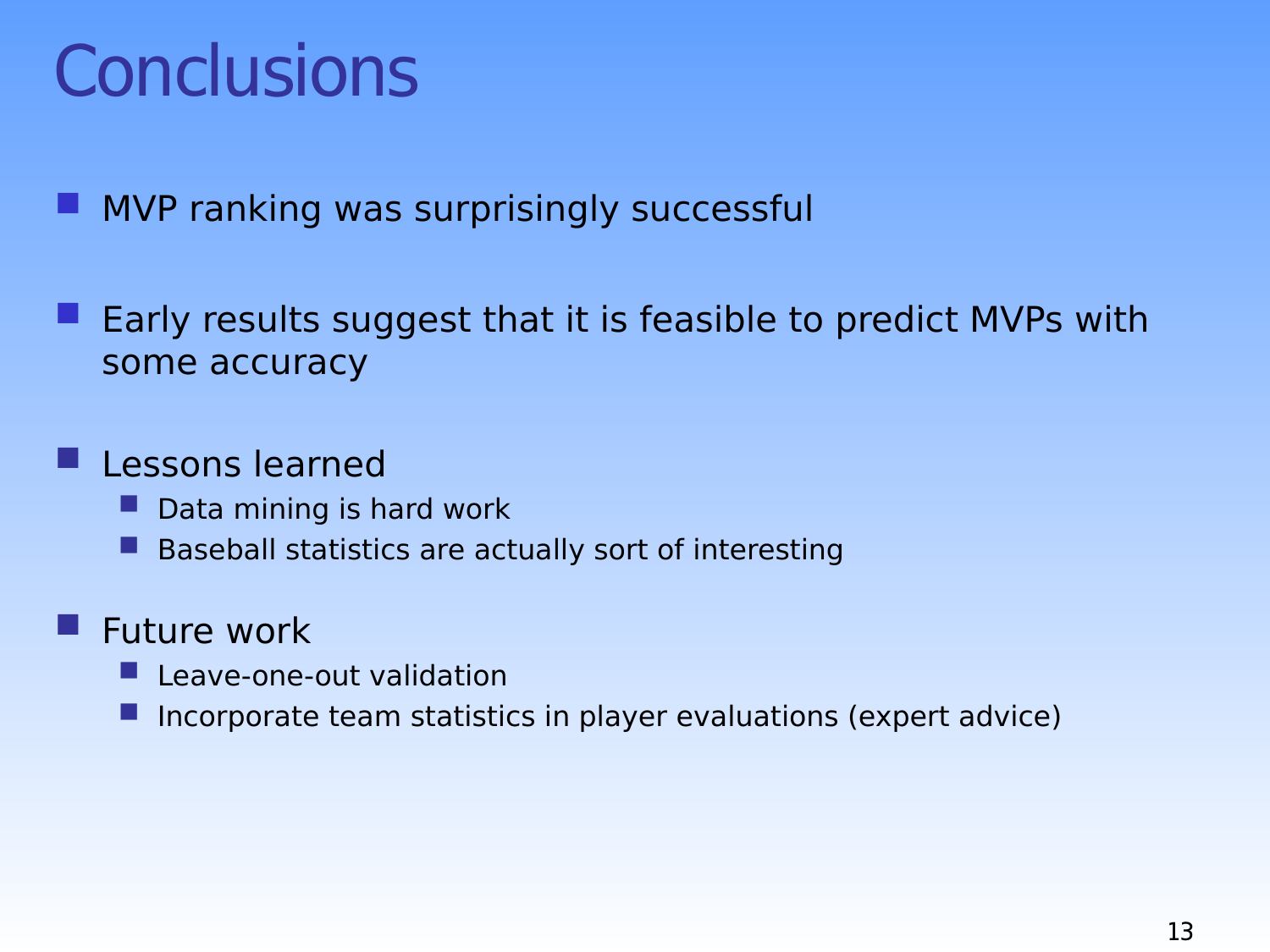

Conclusions
MVP ranking was surprisingly successful

Early results suggest that it is feasible to predict MVPs with some accuracy

Lessons learned
Data mining is hard work
Baseball statistics are actually sort of interesting
Future work
Leave-one-out validation
Incorporate team statistics in player evaluations (expert advice)‏

13